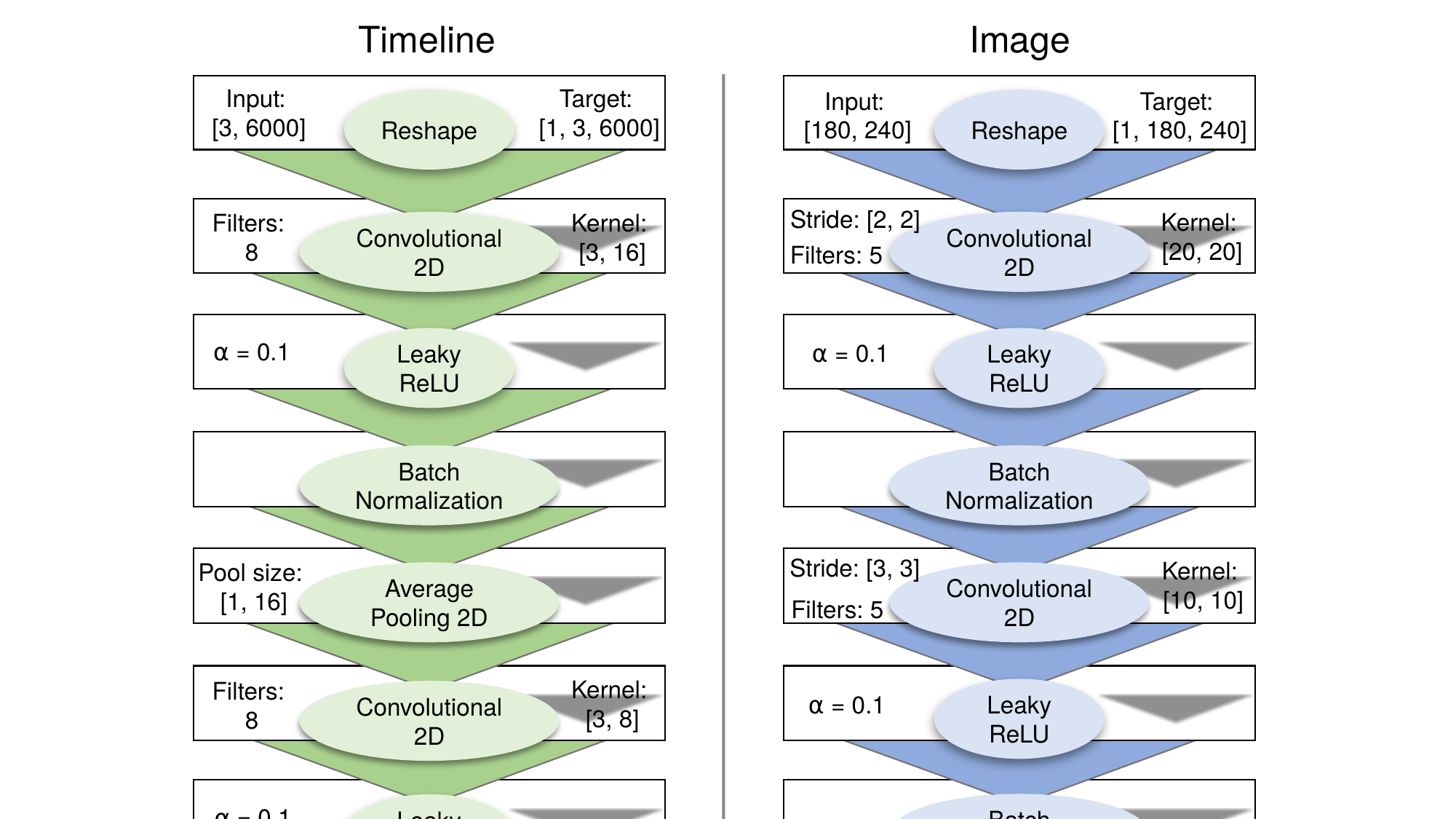

Timeline
Image

Input:
[3, 6000]
Target:
[1, 3, 6000]
Reshape

Filters:
8
Kernel:
[3, 16]
Convolutional 2D

Leaky ReLU
⍺ = 0.1

Batch Normalization

Pool size:
[1, 16]
Average Pooling 2D

Kernel:
[3, 8]
Filters:
8
Convolutional 2D

Leaky ReLU
⍺ = 0.1

Batch Normalization

Pool size:
[1, 16]
Average Pooling 2D

Kernel:
[3, 4]
Filters:
3
Convolutional 2D

Leaky ReLU
⍺ = 0.1

Batch Normalization

Pool size:
[1, 16]
Average Pooling 2D

Flatten

Units:
128
Dense

Leaky ReLU
⍺ = 0.1

Rate:
0.3
Dropout

Batch Normalization

Units:
3
Softmax

Target:
[1, 180, 240]
Input:
[180, 240]
Reshape

Stride: [2, 2]
Kernel:
[20, 20]
Convolutional 2D
Filters: 5

Leaky ReLU
⍺ = 0.1

Batch Normalization

Stride: [3, 3]

Kernel:
[10, 10]
Convolutional 2D
Filters: 5

Leaky ReLU
⍺ = 0.1

Batch Normalization

Flatten

Units:
128
Dense

Leaky ReLU
⍺ = 0.1

Rate:
0.3
Dropout

Batch Normalization

Softmax
Units:
3